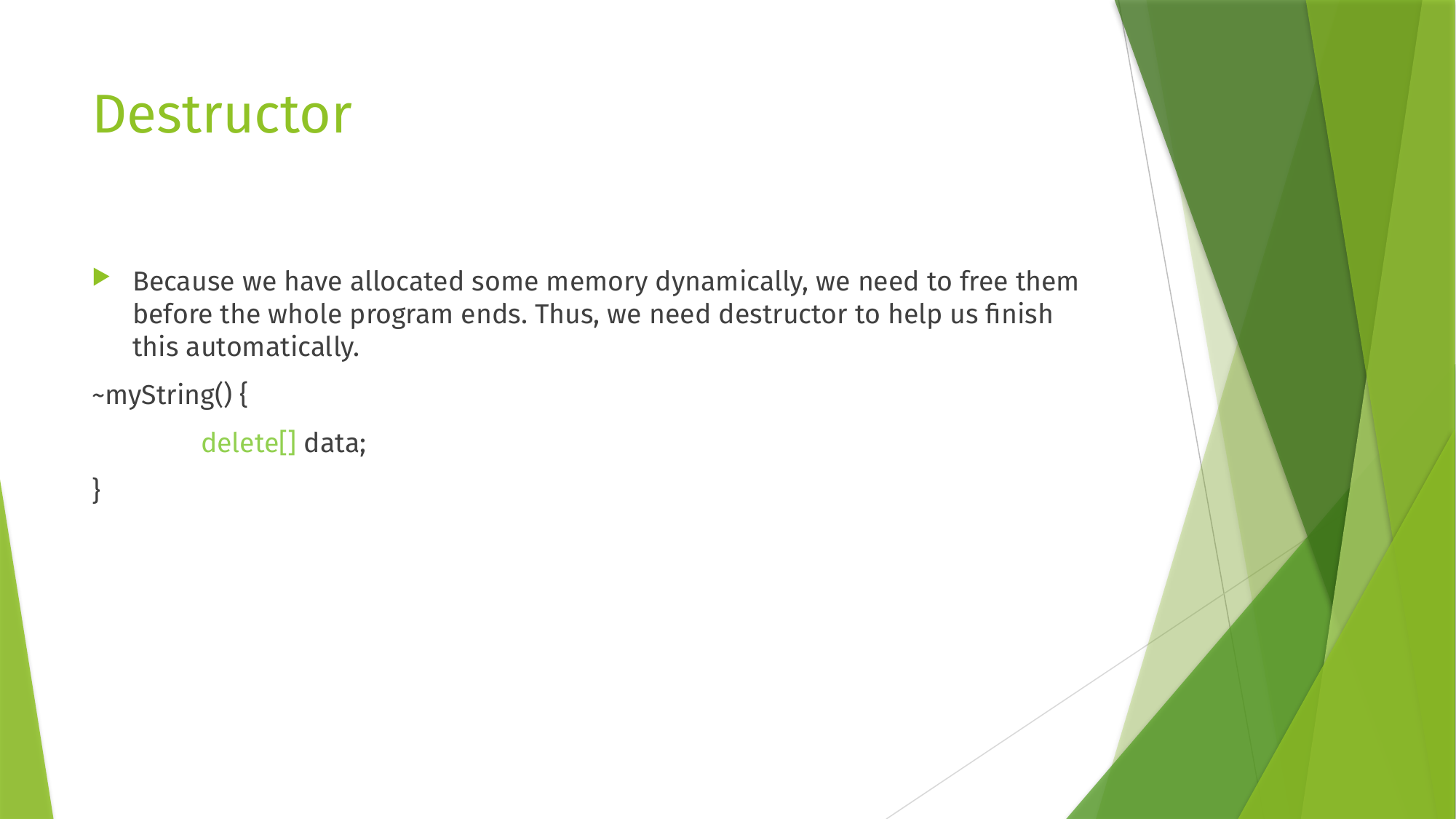

# Destructor
Because we have allocated some memory dynamically, we need to free them before the whole program ends. Thus, we need destructor to help us finish this automatically.
~myString() {
	delete[] data;
}